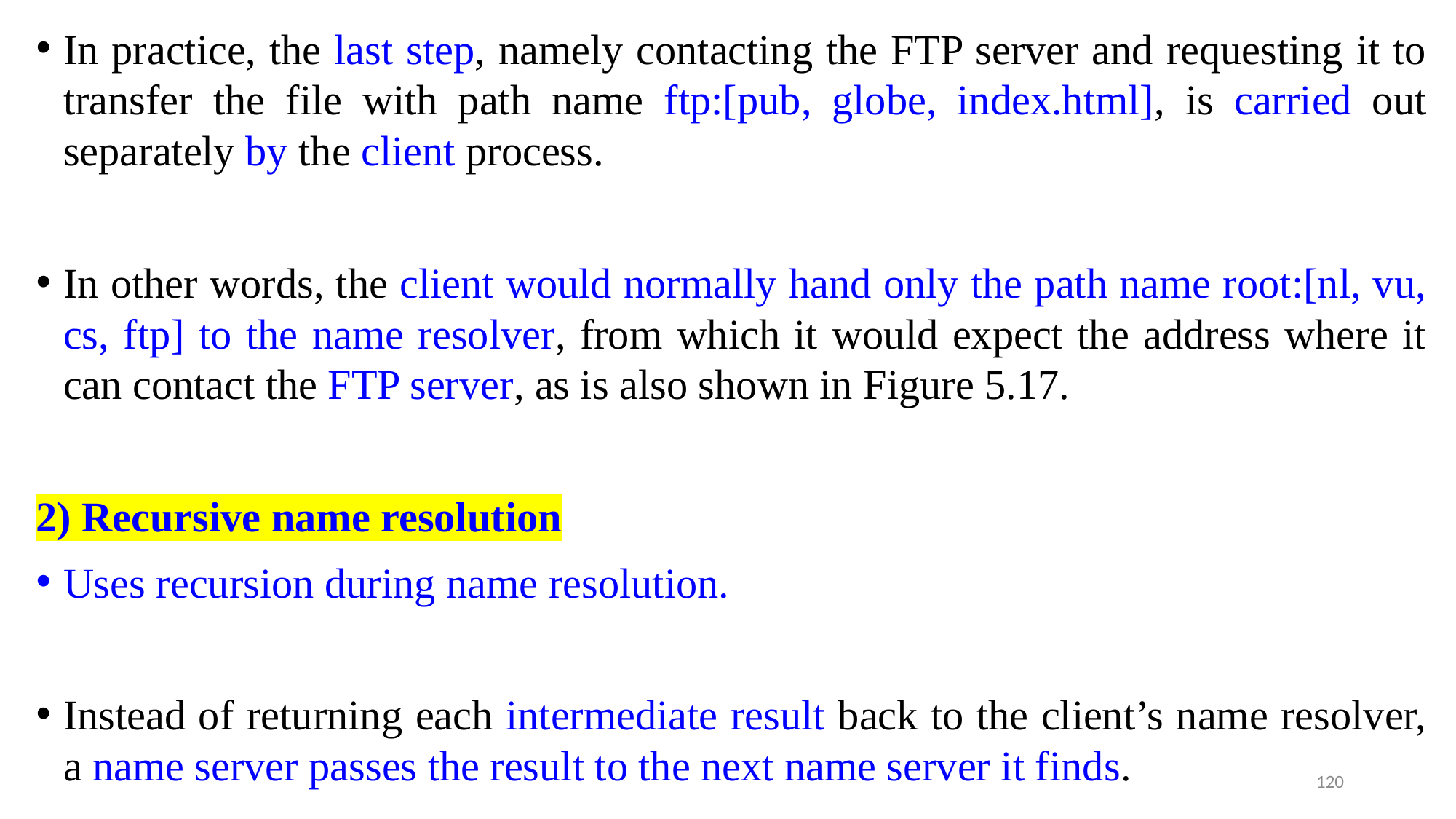

In practice, the last step, namely contacting the FTP server and requesting it to transfer the file with path name ftp:[pub, globe, index.html], is carried out separately by the client process.

In other words, the client would normally hand only the path name root:[nl, vu, cs, ftp] to the name resolver, from which it would expect the address where it can contact the FTP server, as is also shown in Figure 5.17.

2) Recursive name resolution
Uses recursion during name resolution.

Instead of returning each intermediate result back to the client’s name resolver, a name server passes the result to the next name server it finds.

120